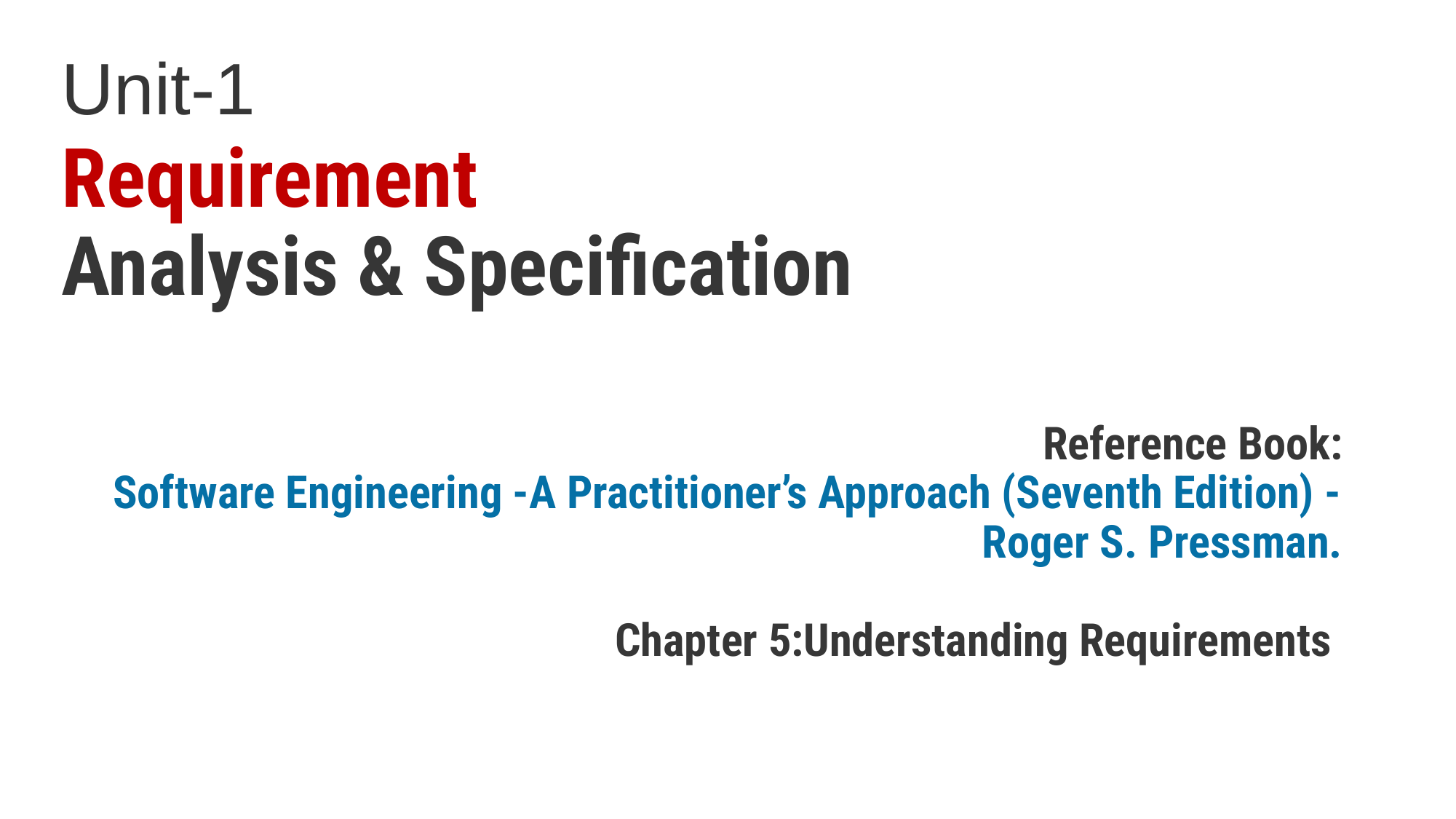

Unit-1
Requirement
Analysis & Specification
Reference Book:
Software Engineering -A Practitioner’s Approach (Seventh Edition) - Roger S. Pressman.

Chapter 5:Understanding Requirements